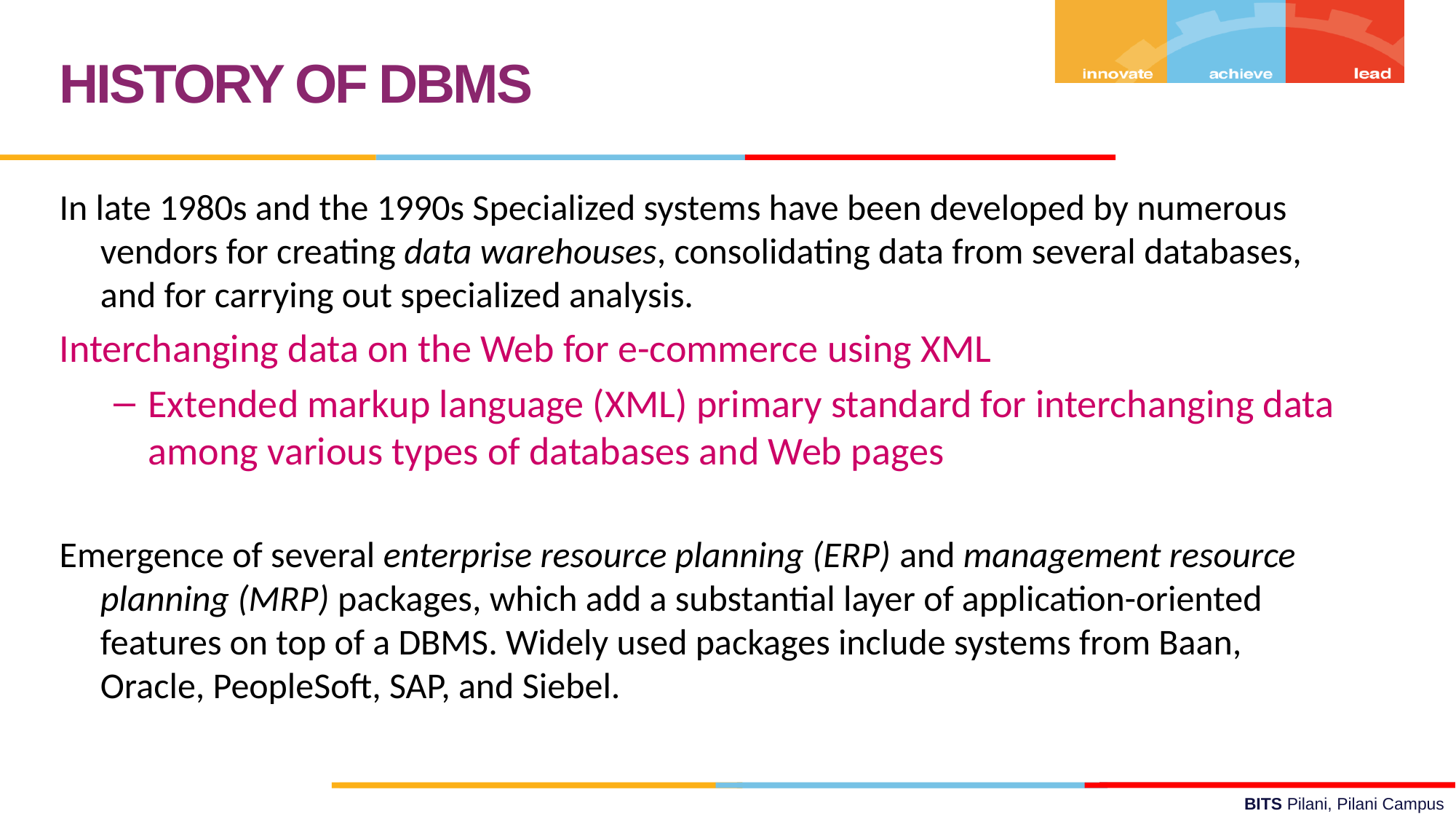

HISTORY OF DBMS
In late 1980s and the 1990s Specialized systems have been developed by numerous vendors for creating data warehouses, consolidating data from several databases, and for carrying out specialized analysis.
Interchanging data on the Web for e-commerce using XML
Extended markup language (XML) primary standard for interchanging data among various types of databases and Web pages

Emergence of several enterprise resource planning (ERP) and management resource planning (MRP) packages, which add a substantial layer of application-oriented features on top of a DBMS. Widely used packages include systems from Baan, Oracle, PeopleSoft, SAP, and Siebel.